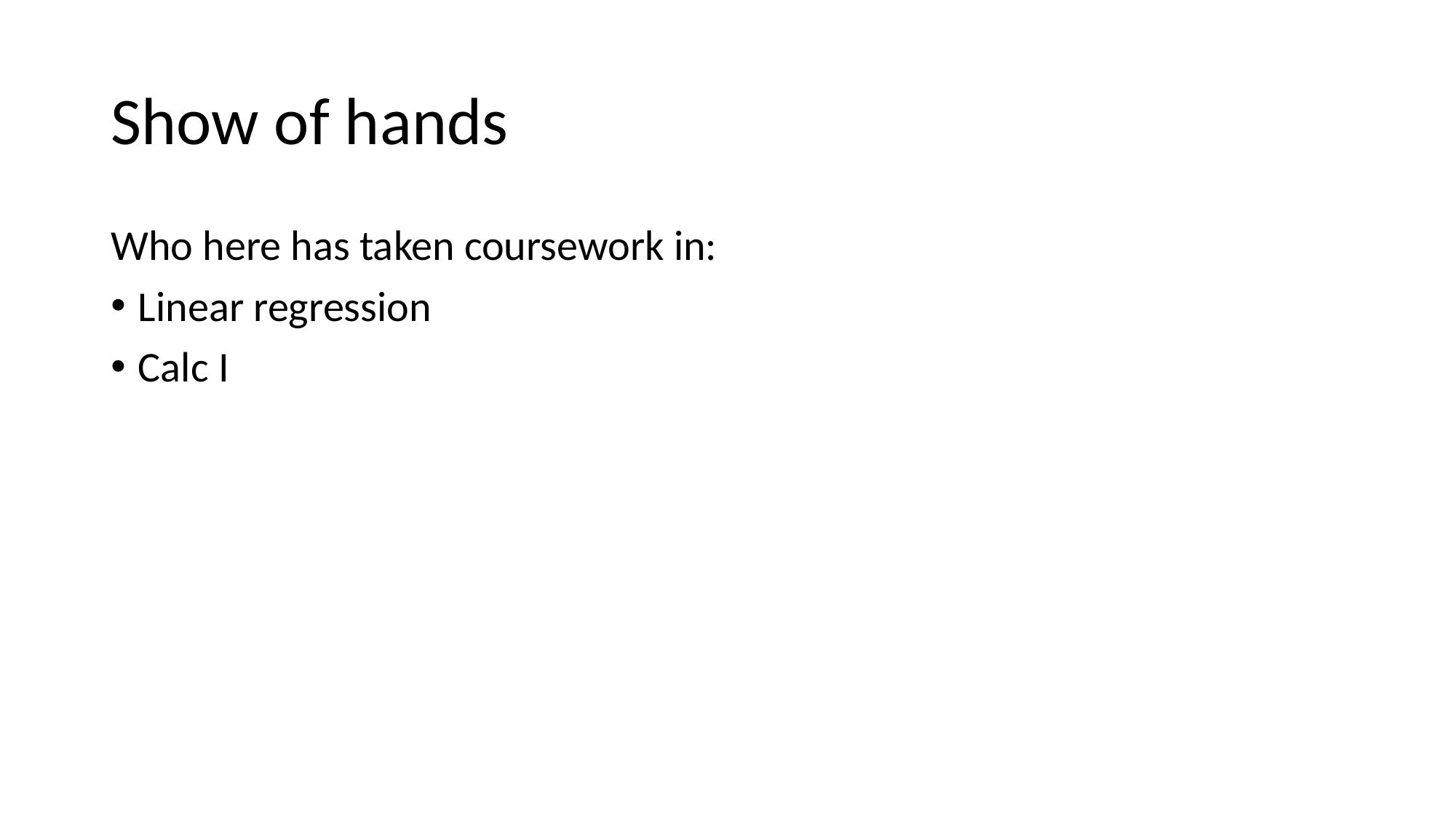

# Show of hands
Who here has taken coursework in:
Linear regression
Calc I